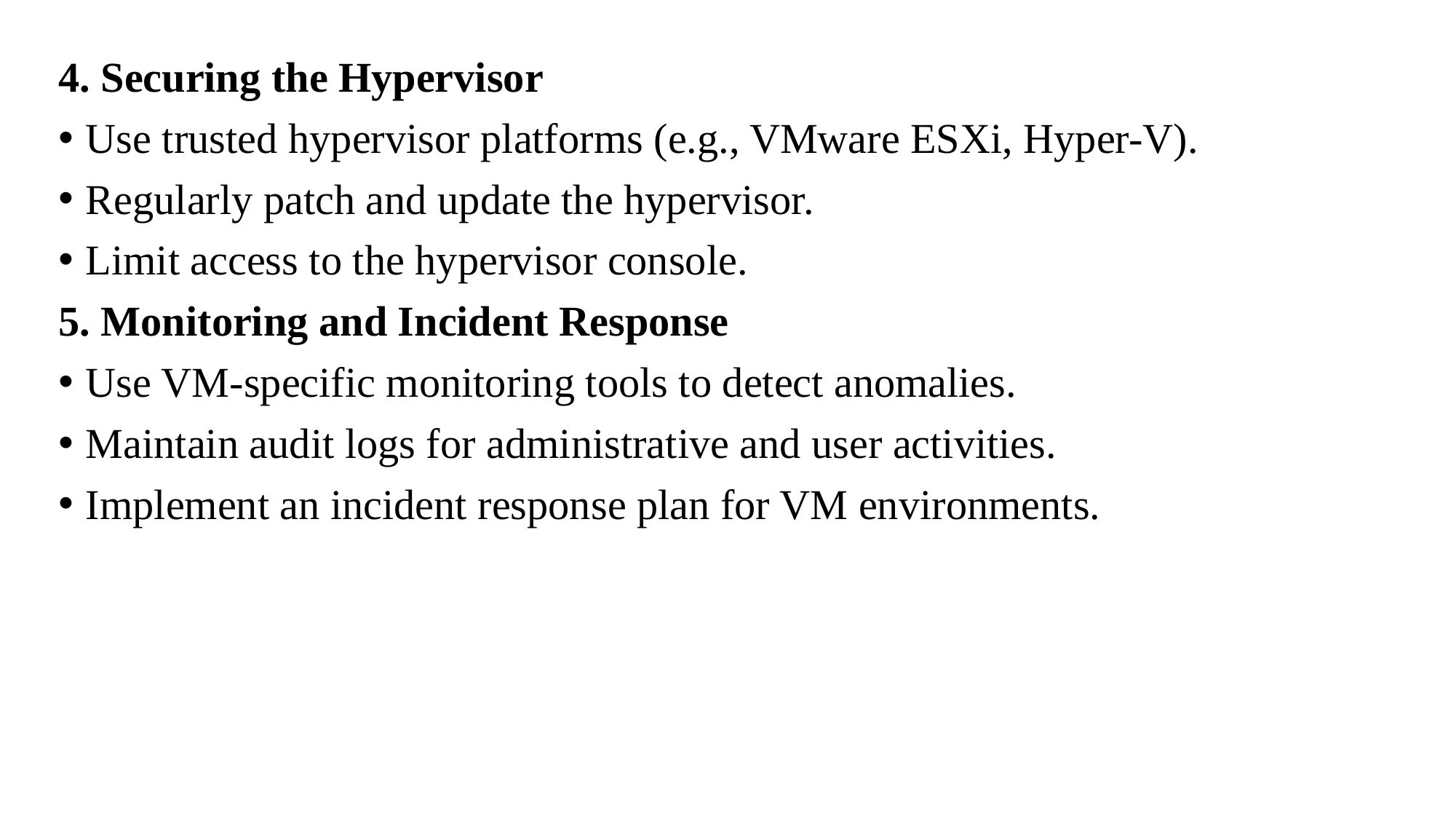

4. Securing the Hypervisor
Use trusted hypervisor platforms (e.g., VMware ESXi, Hyper-V).
Regularly patch and update the hypervisor.
Limit access to the hypervisor console.
5. Monitoring and Incident Response
Use VM-specific monitoring tools to detect anomalies.
Maintain audit logs for administrative and user activities.
Implement an incident response plan for VM environments.